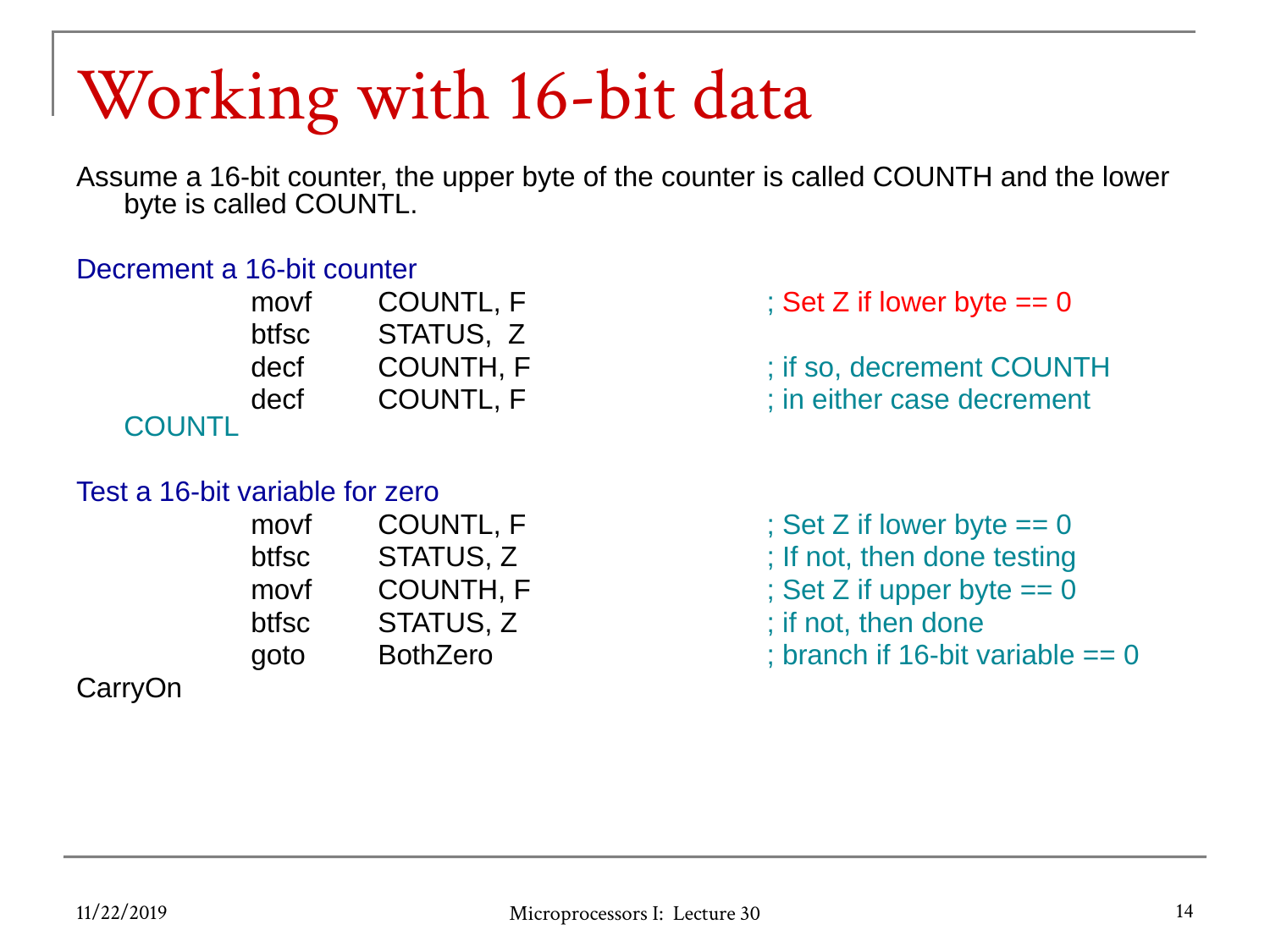

# Working with 16-bit data
Assume a 16-bit counter, the upper byte of the counter is called COUNTH and the lower byte is called COUNTL.

Decrement a 16-bit counter
		movf	COUNTL, F		 ; Set Z if lower byte == 0
		btfsc	STATUS,  Z
		decf	COUNTH, F		 ; if so, decrement COUNTH
		decf	COUNTL, F		 ; in either case decrement COUNTL

Test a 16-bit variable for zero
		movf	COUNTL, F		 ; Set Z if lower byte == 0
		btfsc	STATUS, Z		 ; If not, then done testing
		movf	COUNTH, F		 ; Set Z if upper byte == 0
		btfsc	STATUS, Z		 ; if not, then done
		goto	BothZero			 ; branch if 16-bit variable == 0
CarryOn

11/22/2019
14
Microprocessors I:  Lecture 30